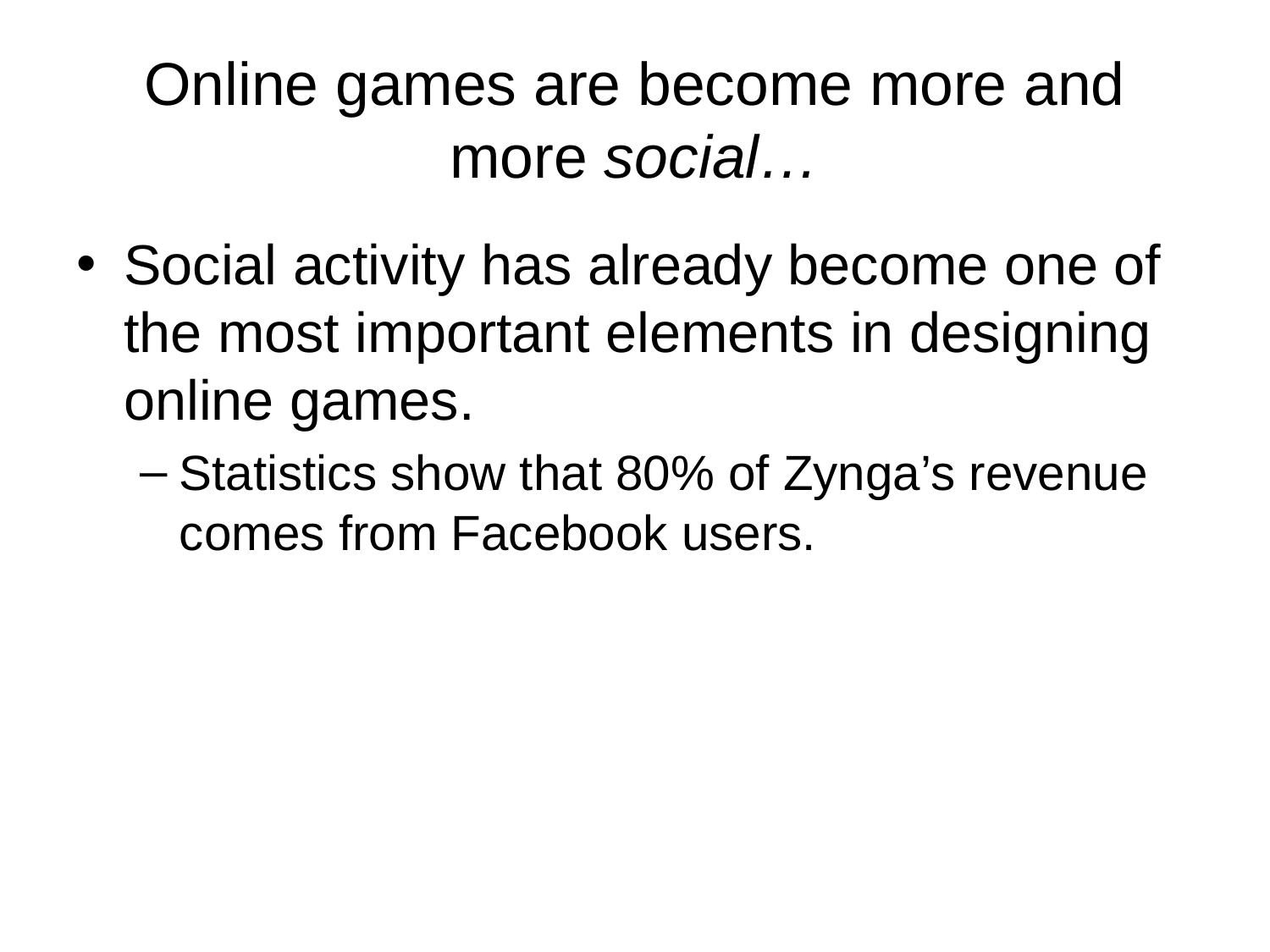

# Online games are become more and more social…
Social activity has already become one of the most important elements in designing online games.
Statistics show that 80% of Zynga’s revenue comes from Facebook users.